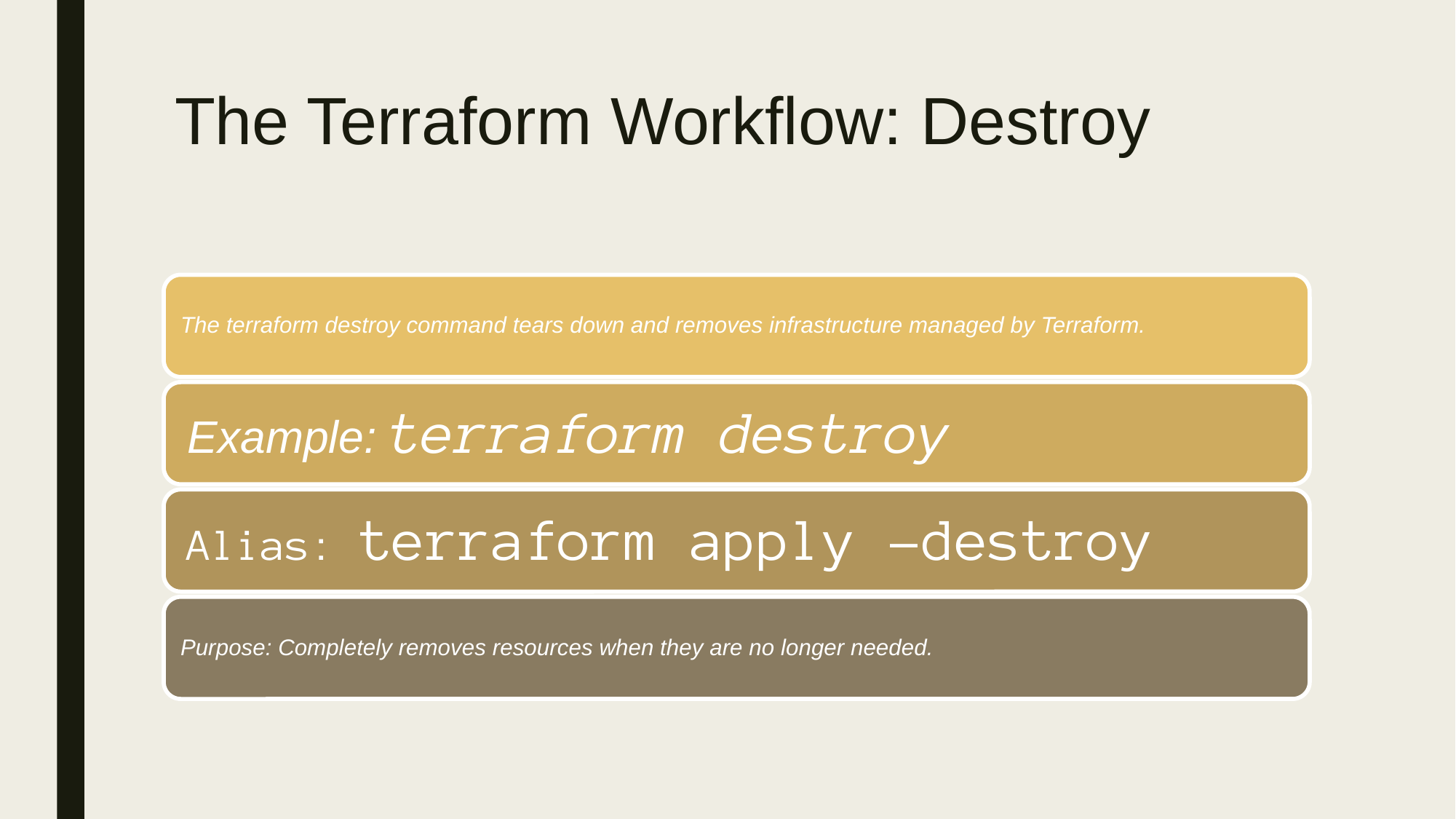

# The Terraform Workflow: Destroy
The terraform destroy command tears down and removes infrastructure managed by Terraform.
Example: terraform destroy
Alias: terraform apply -destroy
Purpose: Completely removes resources when they are no longer needed.